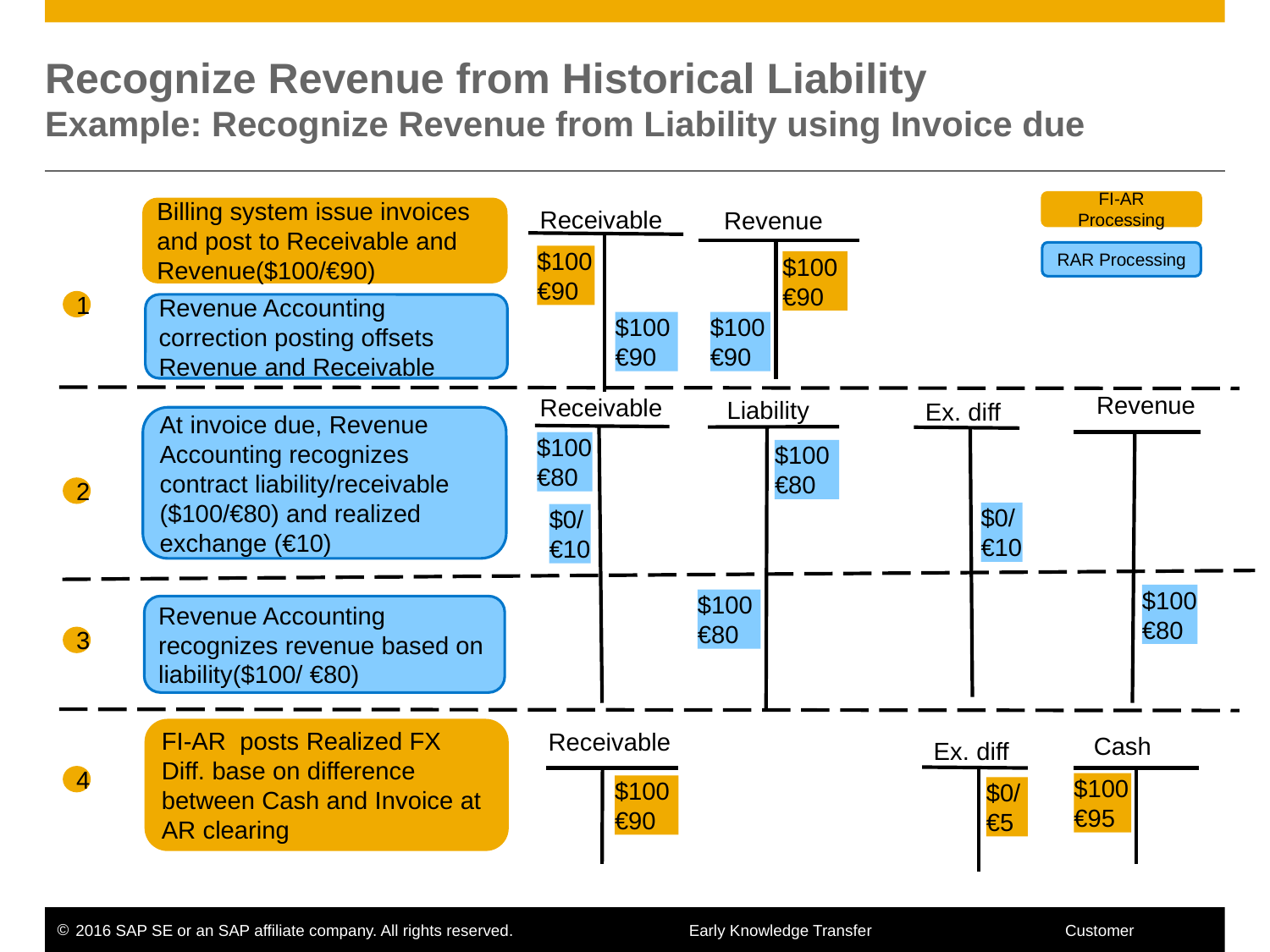

# Recognize Revenue from Historical Liability Example: Recognize Revenue from Liability using Invoice due
FI-AR Processing
Billing system issue invoices and post to Receivable and Revenue($100/€90)
Receivable
Revenue
RAR Processing
$100€90
$100€90
1
Revenue Accounting correction posting offsets Revenue and Receivable
$100€90
$100€90
Revenue
Receivable
Liability
Ex. diff
At invoice due, Revenue Accounting recognizes contract liability/receivable ($100/€80) and realized exchange (€10)
$100€80
$100€80
2
$0/€10
$0/€10
$100€80
$100€80
Revenue Accounting recognizes revenue based on liability($100/ €80)
3
FI-AR  posts Realized FX Diff. base on difference between Cash and Invoice at AR clearing
Receivable
Cash
Ex. diff
4
$100 €95
$100€90
$0/€5